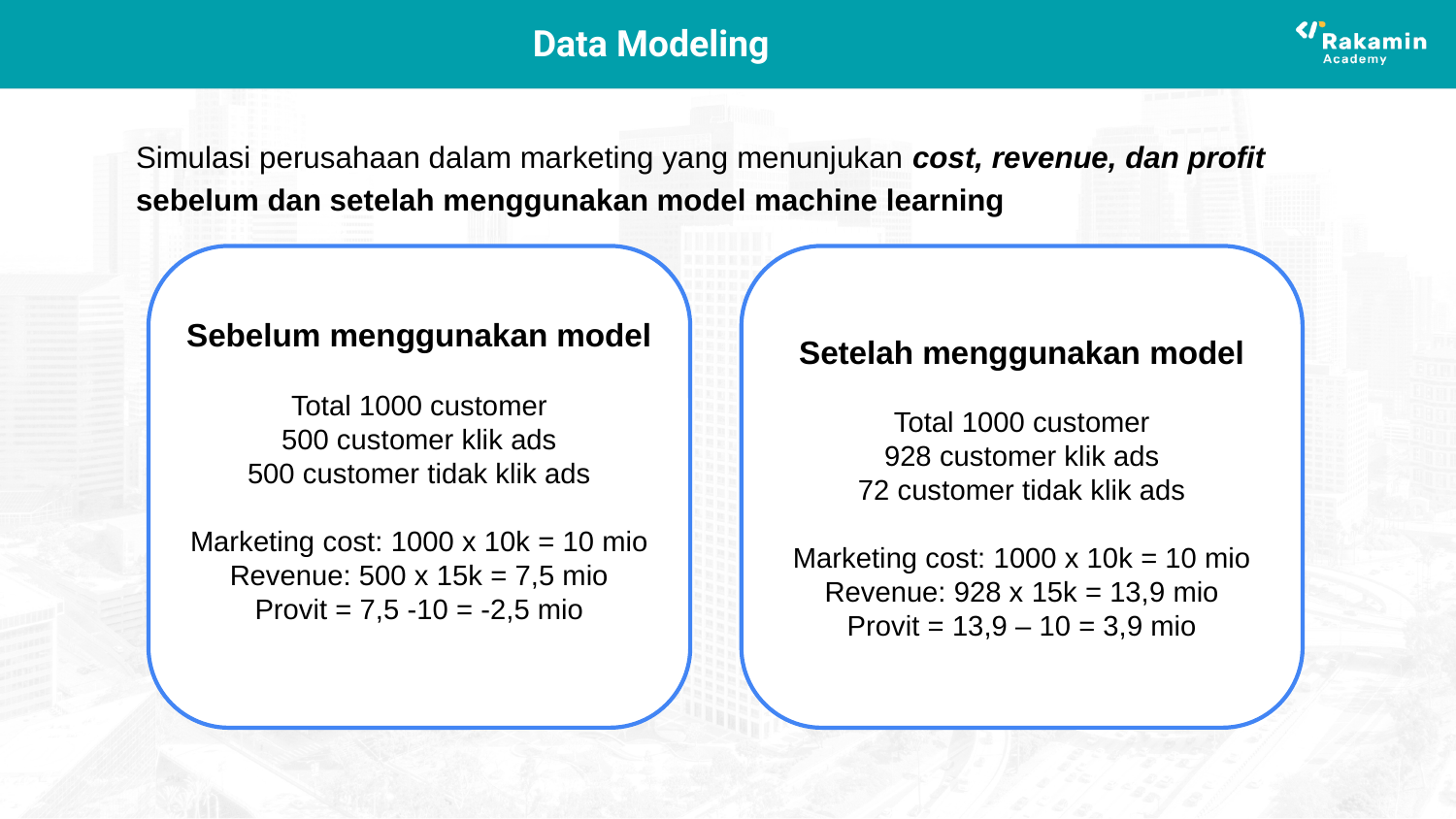

# Data Modeling
Simulasi perusahaan dalam marketing yang menunjukan cost, revenue, dan profit sebelum dan setelah menggunakan model machine learning
Setelah menggunakan model

Total 1000 customer
928 customer klik ads
72 customer tidak klik ads

Marketing cost: 1000 x 10k = 10 mio
Revenue: 928 x 15k = 13,9 mio
Provit = 13,9 – 10 = 3,9 mio
Sebelum menggunakan model

Total 1000 customer
500 customer klik ads
500 customer tidak klik ads

Marketing cost: 1000 x 10k = 10 mio
Revenue: 500 x 15k = 7,5 mio
Provit = 7,5 -10 = -2,5 mio